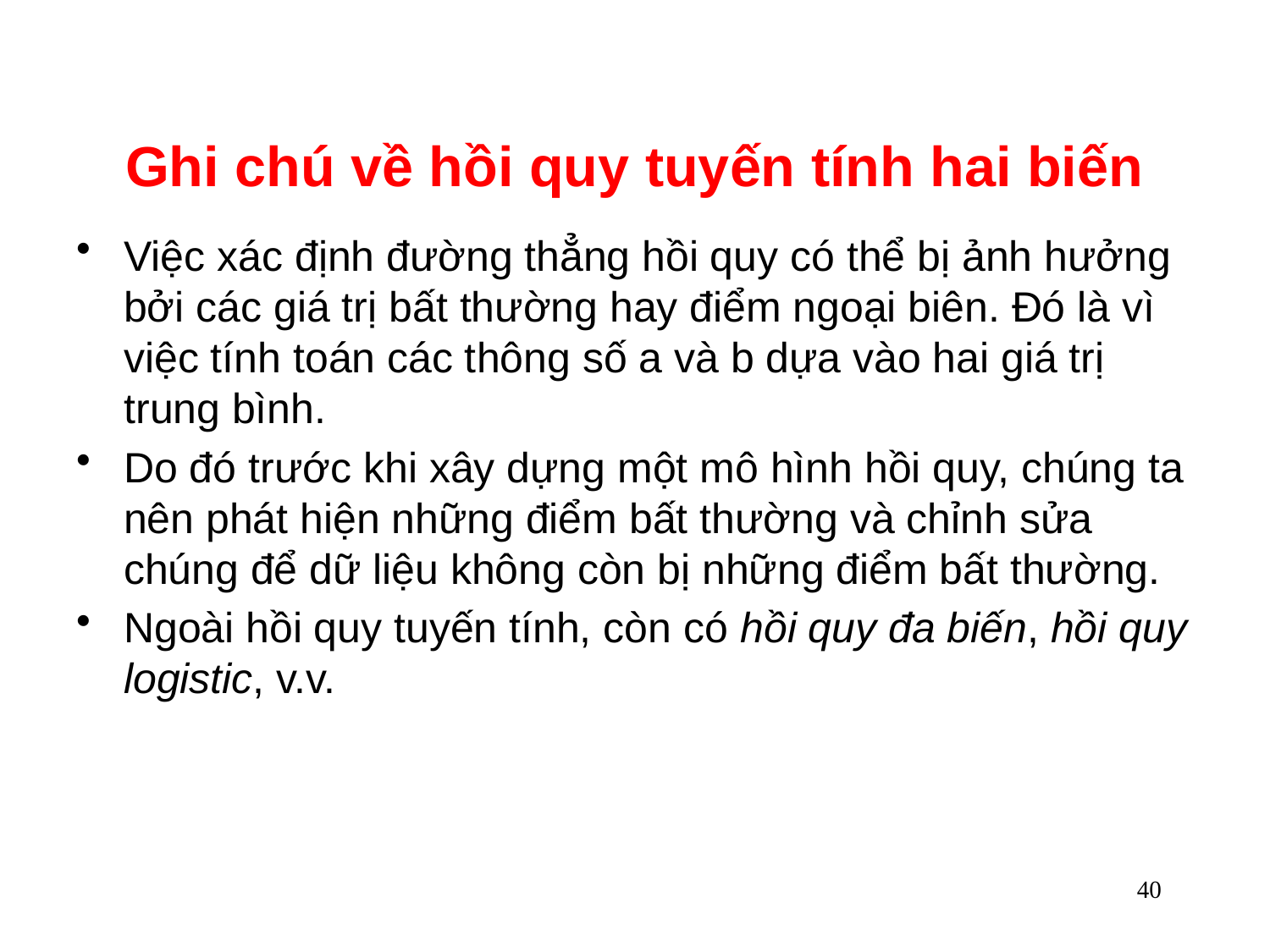

# Ghi chú về hồi quy tuyến tính hai biến
Việc xác định đường thẳng hồi quy có thể bị ảnh hưởng bởi các giá trị bất thường hay điểm ngoại biên. Đó là vì việc tính toán các thông số a và b dựa vào hai giá trị trung bình.
Do đó trước khi xây dựng một mô hình hồi quy, chúng ta nên phát hiện những điểm bất thường và chỉnh sửa chúng để dữ liệu không còn bị những điểm bất thường.
Ngoài hồi quy tuyến tính, còn có hồi quy đa biến, hồi quy logistic, v.v.

40